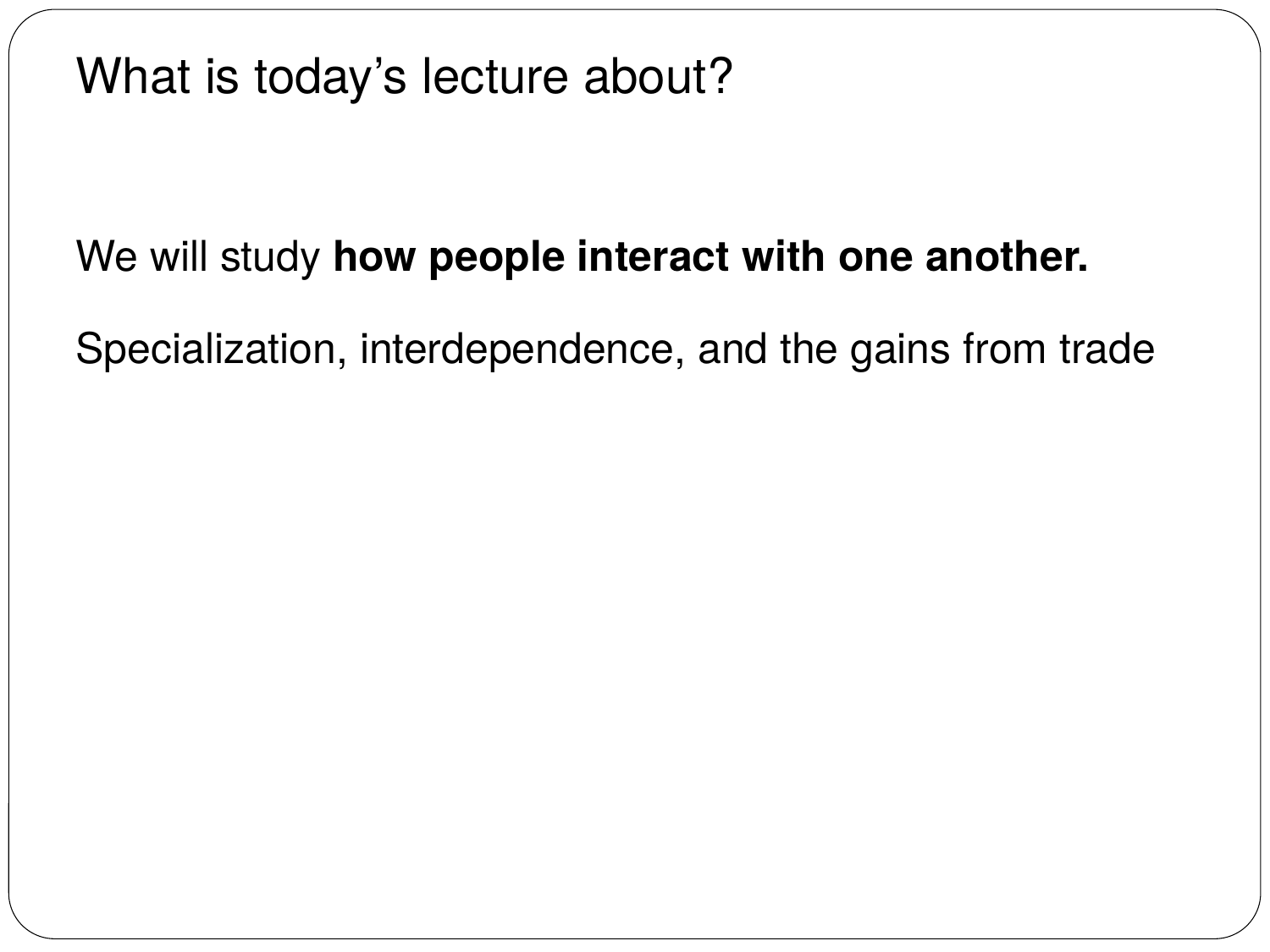

# What is today’s lecture about?
We will study how people interact with one another.
Specialization, interdependence, and the gains from trade